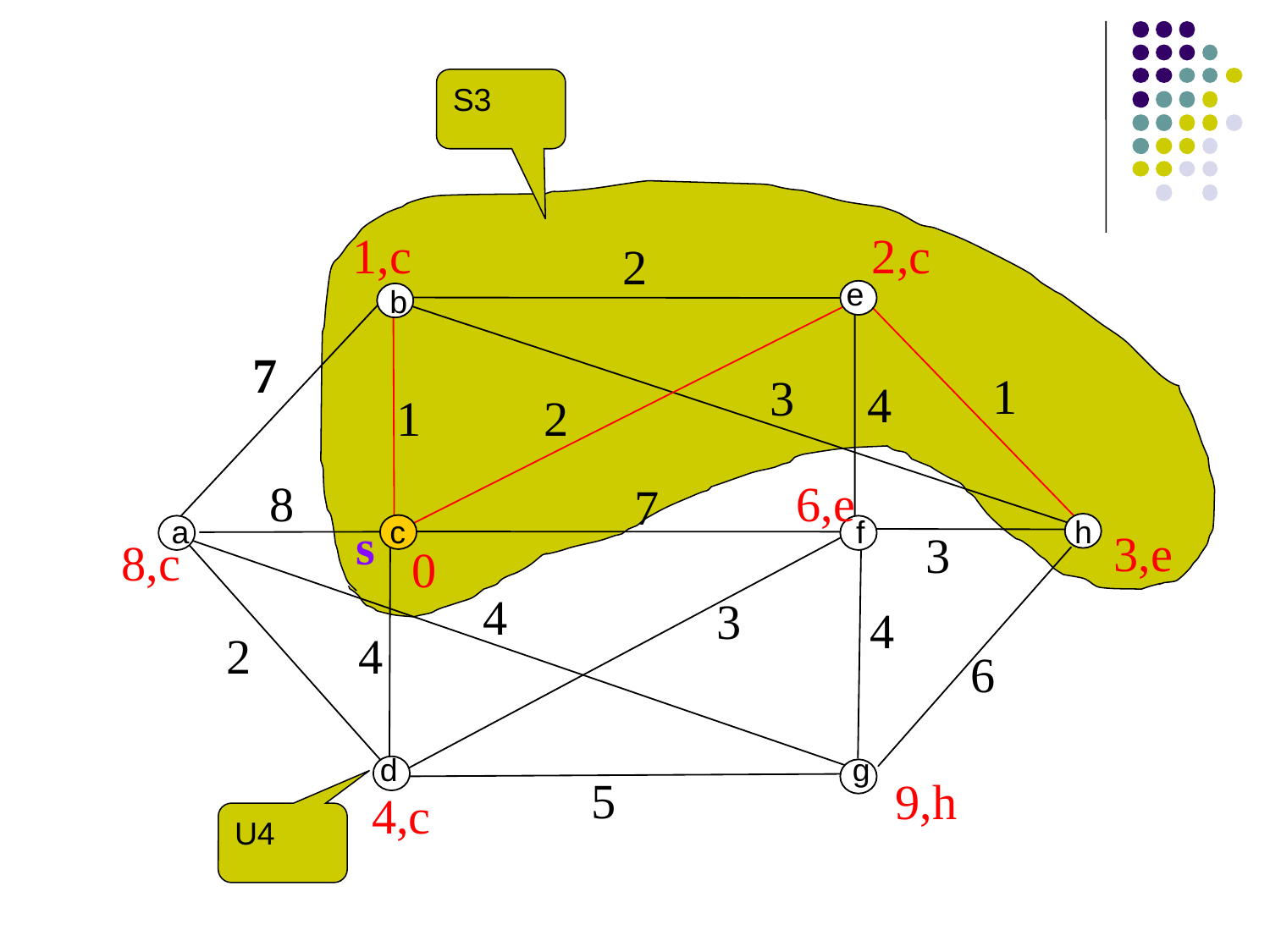

S3

1,c
2,c
2
e
b

7
1
3
4
1
2
6,e
8
7
a
c
f
h

s

3,e
3
8,c

0

4
3
4
2
4
6
d
g

9,h
5

4,c
U4